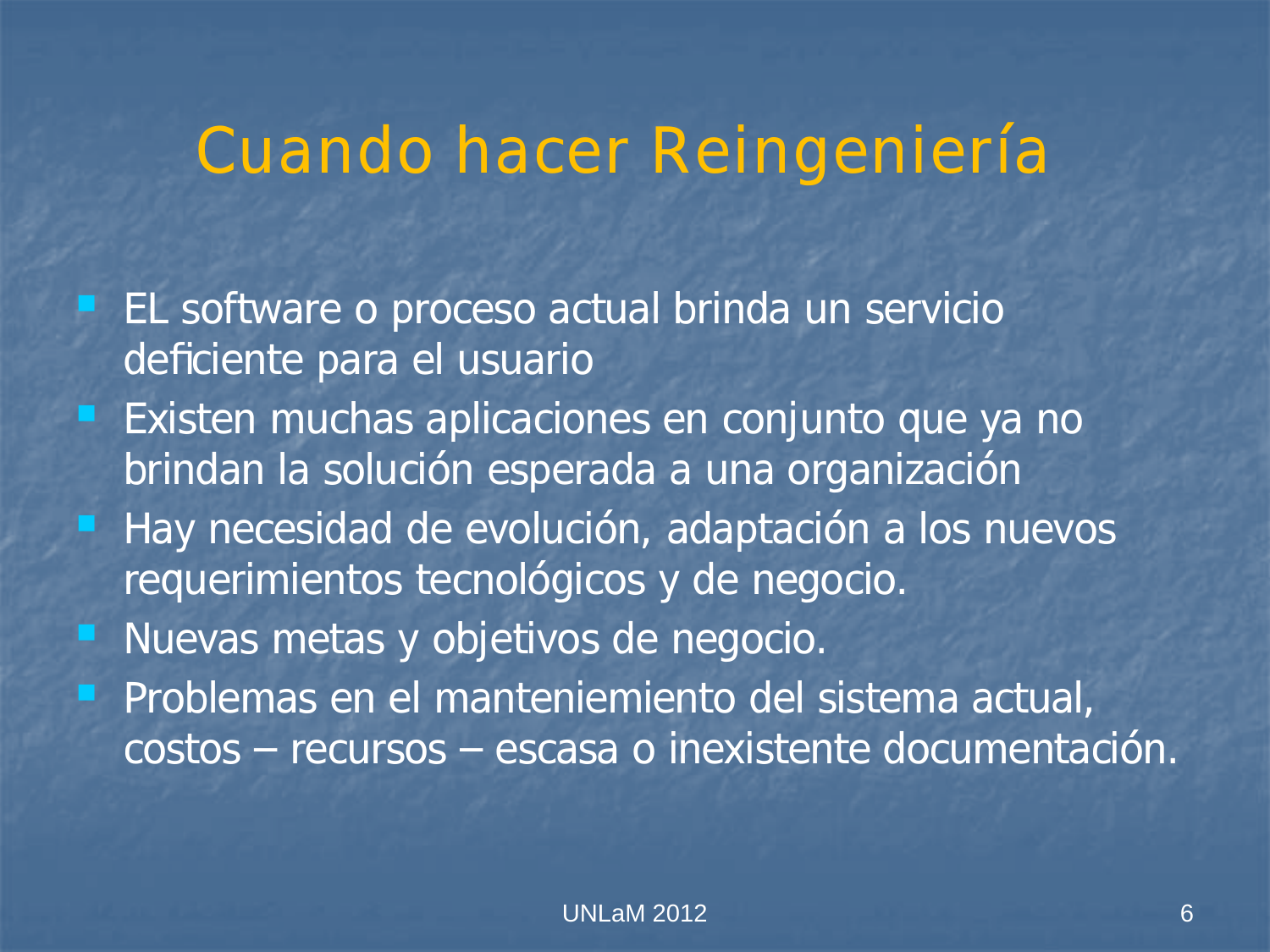

# Cuando hacer Reingeniería
EL software o proceso actual brinda un servicio deficiente para el usuario
Existen muchas aplicaciones en conjunto que ya no brindan la solución esperada a una organización
Hay necesidad de evolución, adaptación a los nuevos requerimientos tecnológicos y de negocio.
Nuevas metas y objetivos de negocio.
Problemas en el manteniemiento del sistema actual, costos – recursos – escasa o inexistente documentación.

UNLaM 2012
6